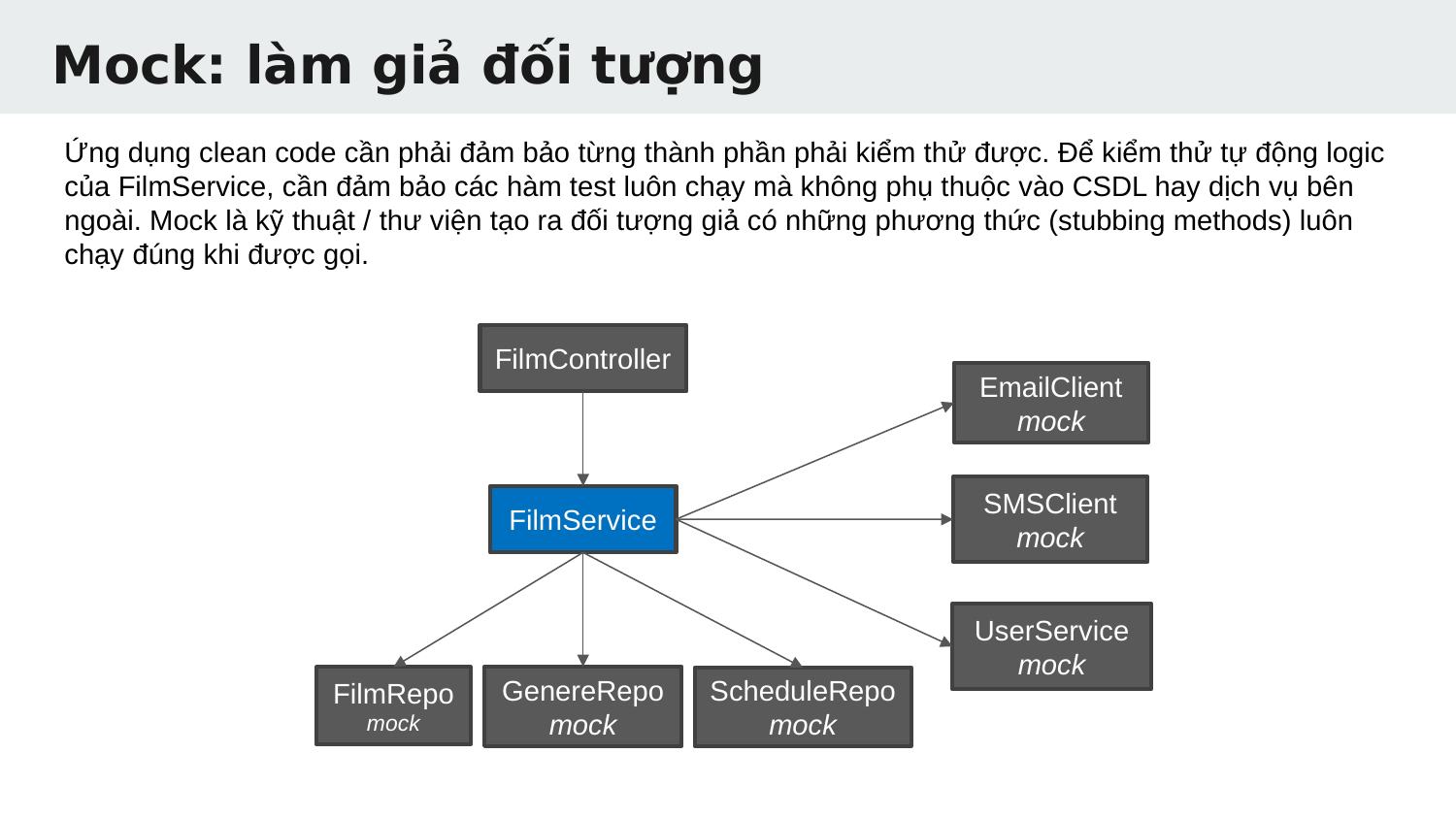

# Mock: làm giả đối tượng
Ứng dụng clean code cần phải đảm bảo từng thành phần phải kiểm thử được. Để kiểm thử tự động logic của FilmService, cần đảm bảo các hàm test luôn chạy mà không phụ thuộc vào CSDL hay dịch vụ bên ngoài. Mock là kỹ thuật / thư viện tạo ra đối tượng giả có những phương thức (stubbing methods) luôn chạy đúng khi được gọi.

FilmController
EmailClient
mock
SMSClient
mock
FilmService
UserService
mock
GenereRepo
mock
FilmRepo
mock
ScheduleRepo
mock